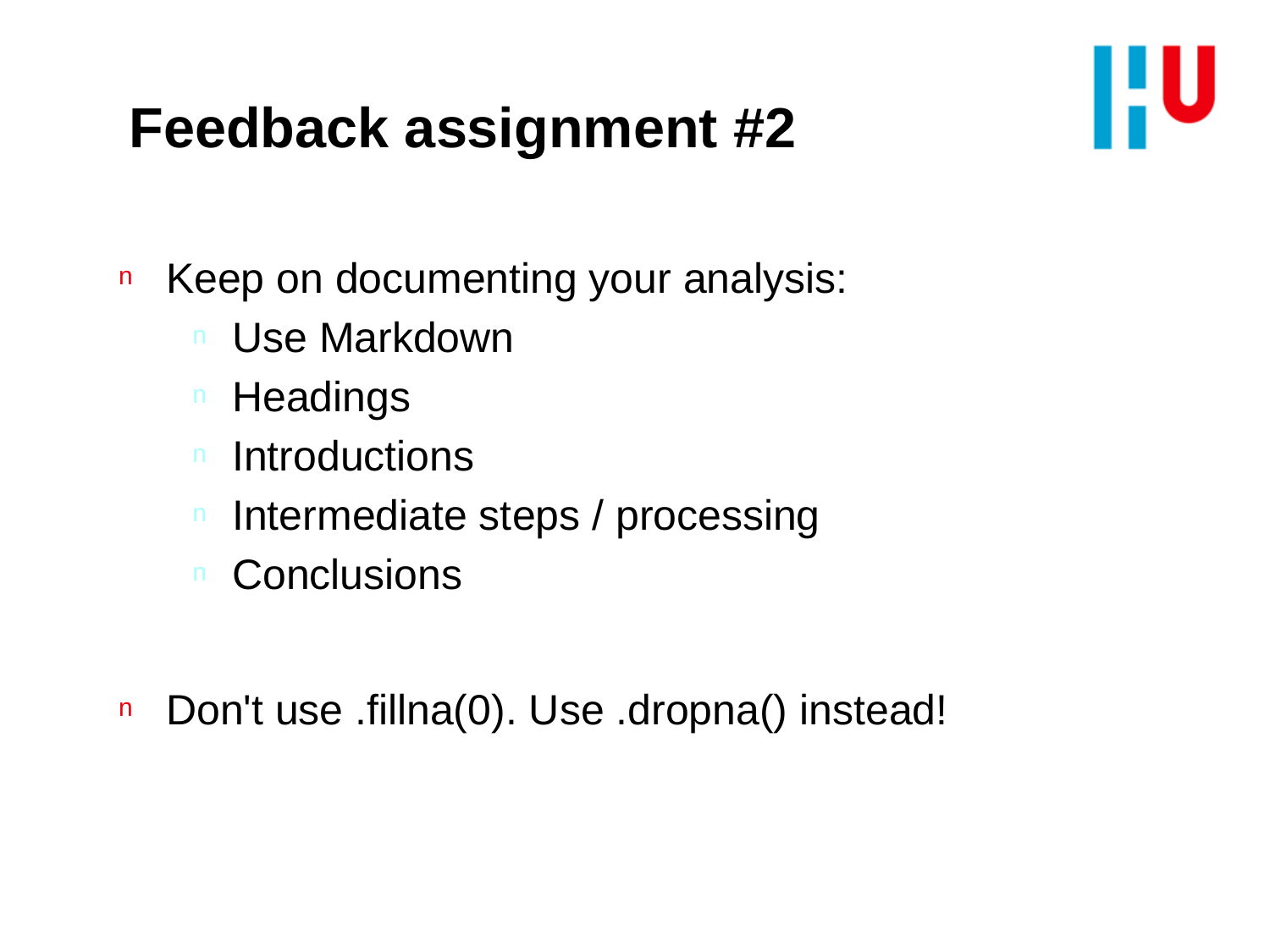

# Feedback assignment #2
Keep on documenting your analysis:
Use Markdown
Headings
Introductions
Intermediate steps / processing
Conclusions

Don't use .fillna(0). Use .dropna() instead!